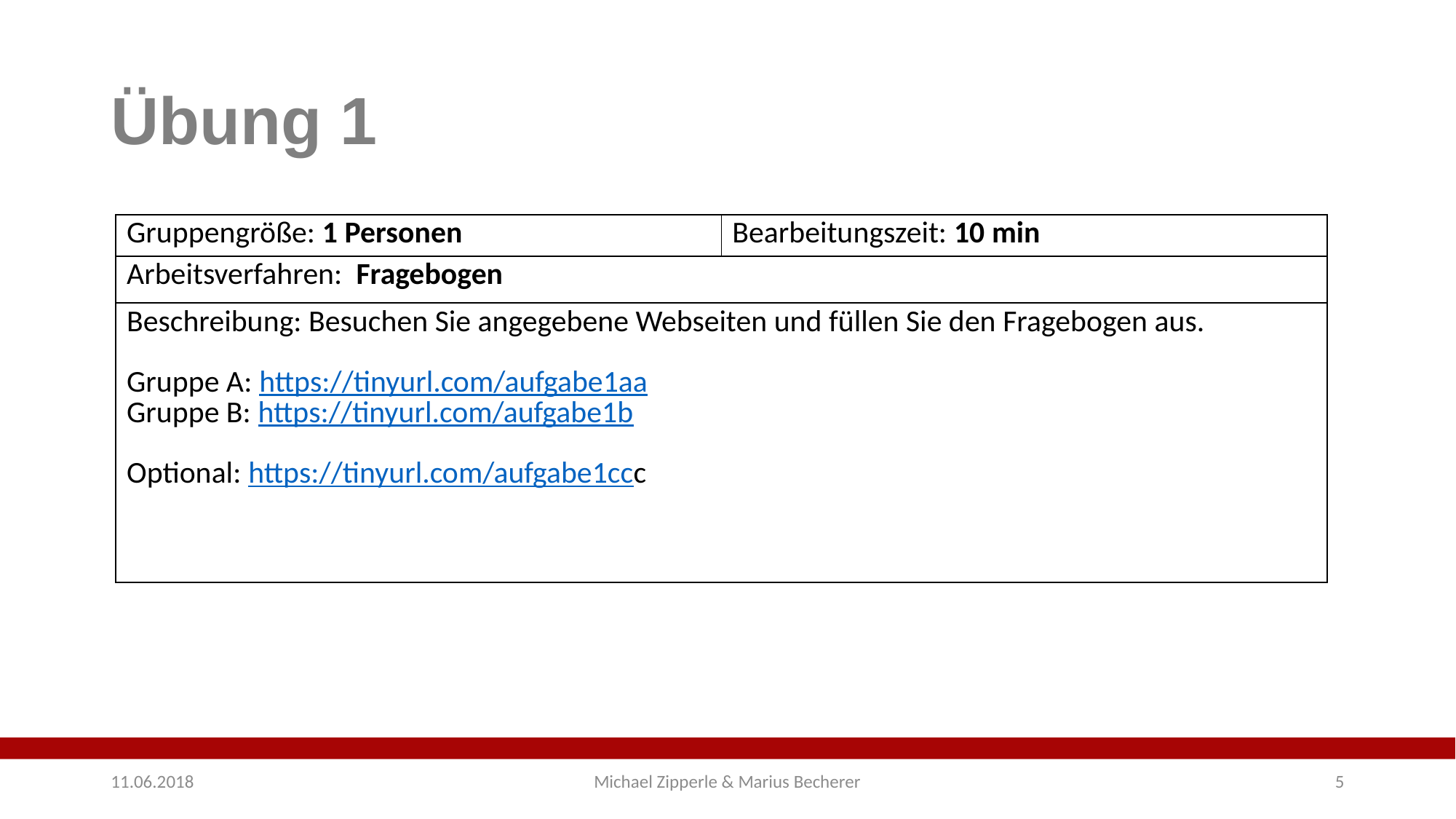

# Übung 1
| Gruppengröße: 1 Personen | Bearbeitungszeit: 10 min |
| --- | --- |
| Arbeitsverfahren: Fragebogen |  |
| Beschreibung: Besuchen Sie angegebene Webseiten und füllen Sie den Fragebogen aus. Gruppe A: https://tinyurl.com/aufgabe1aa Gruppe B: https://tinyurl.com/aufgabe1b Optional: https://tinyurl.com/aufgabe1ccc |  |
11.06.2018
Michael Zipperle & Marius Becherer
5